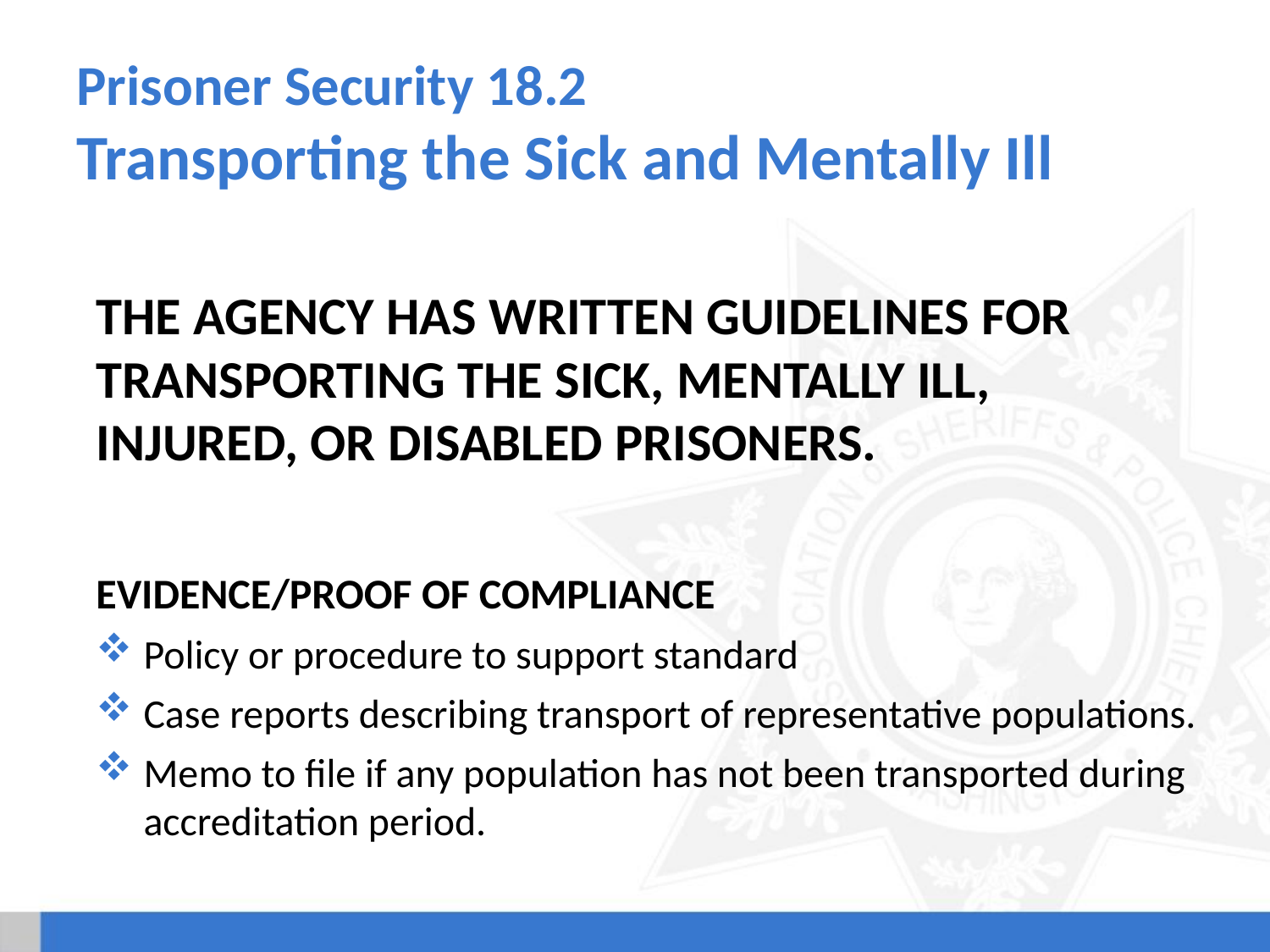

# Prisoner Security 18.2 Transporting the Sick and Mentally Ill
The agency has written guidelines for transporting the sick, mentally ill, injured, or disabled prisoners.
Evidence/Proof of Compliance
Policy or procedure to support standard
Case reports describing transport of representative populations.
Memo to file if any population has not been transported during
accreditation period.